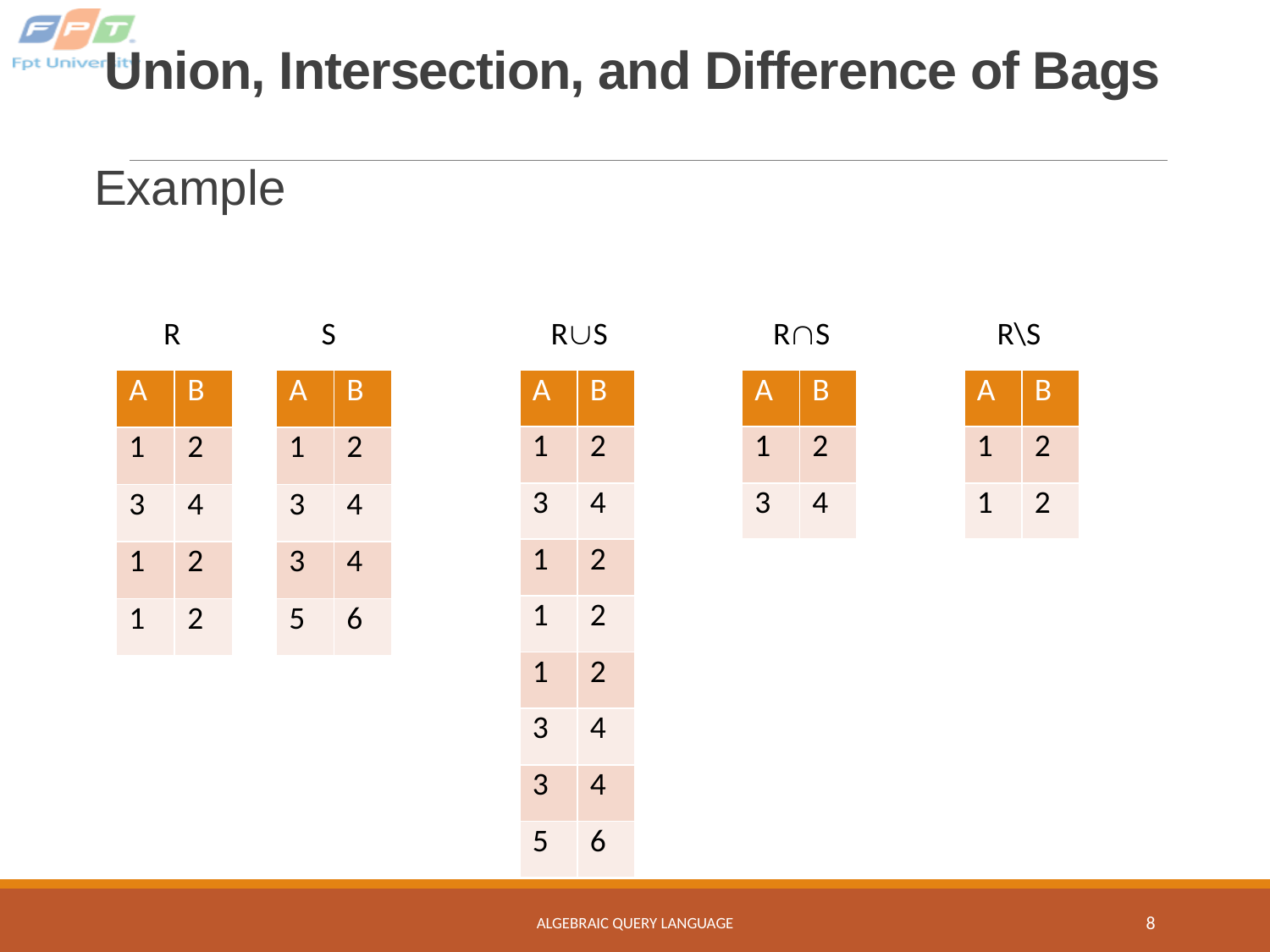

# Union, Intersection, and Difference of Bags
Example
R
S
R∪S
R∩S
R\S
| A | B |
| --- | --- |
| 1 | 2 |
| 3 | 4 |
| 1 | 2 |
| 1 | 2 |
| A | B |
| --- | --- |
| 1 | 2 |
| 3 | 4 |
| 3 | 4 |
| 5 | 6 |
| A | B |
| --- | --- |
| 1 | 2 |
| 3 | 4 |
| 1 | 2 |
| 1 | 2 |
| 1 | 2 |
| 3 | 4 |
| 3 | 4 |
| 5 | 6 |
| A | B |
| --- | --- |
| 1 | 2 |
| 3 | 4 |
| A | B |
| --- | --- |
| 1 | 2 |
| 1 | 2 |
ALGEBRAIC QUERY LANGUAGE
8